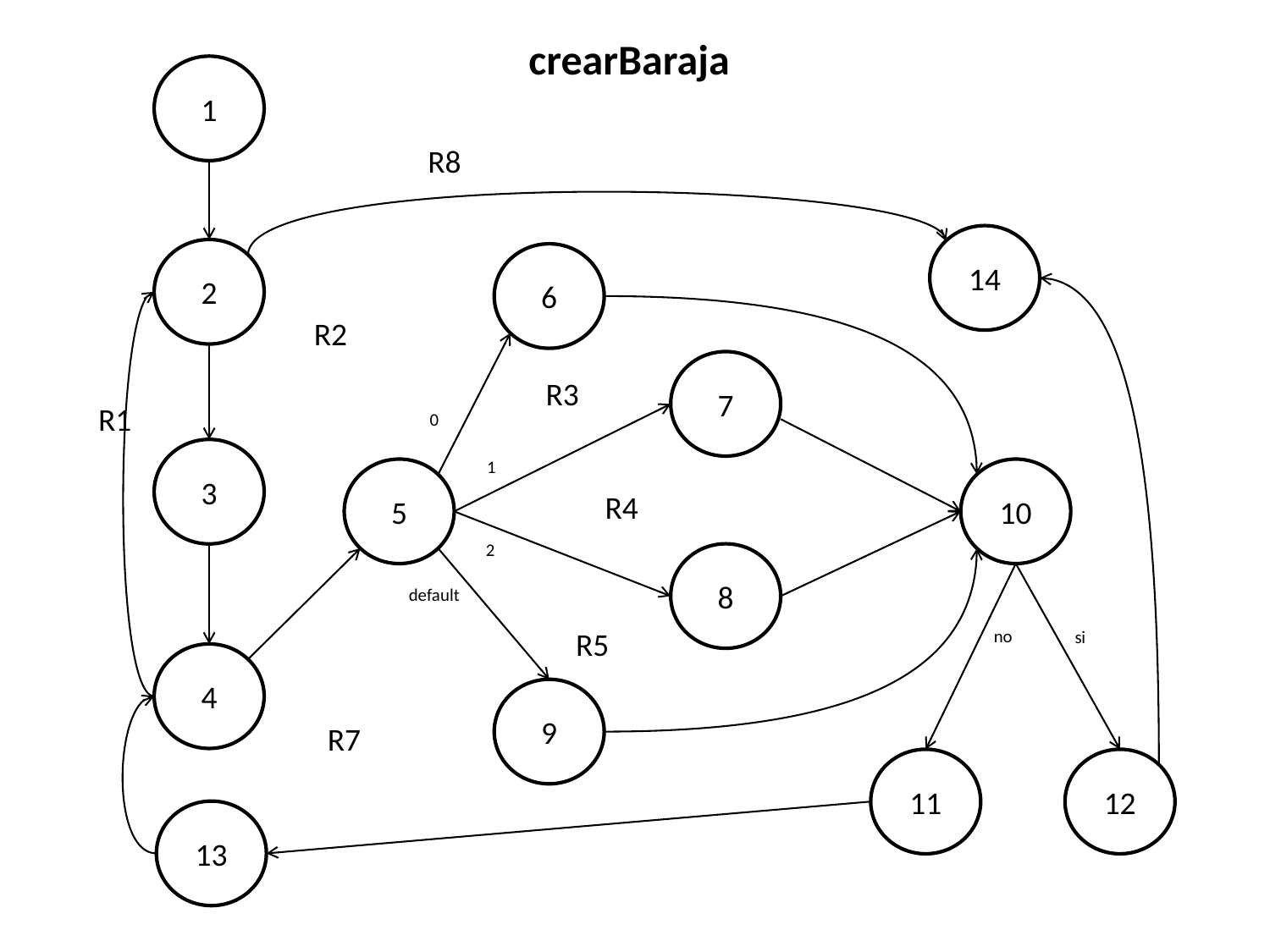

crearBaraja
1
R8
14
2
6
R2
7
R3
R1
0
3
1
5
10
R4
2
8
default
R5
no
si
4
9
R7
11
12
13